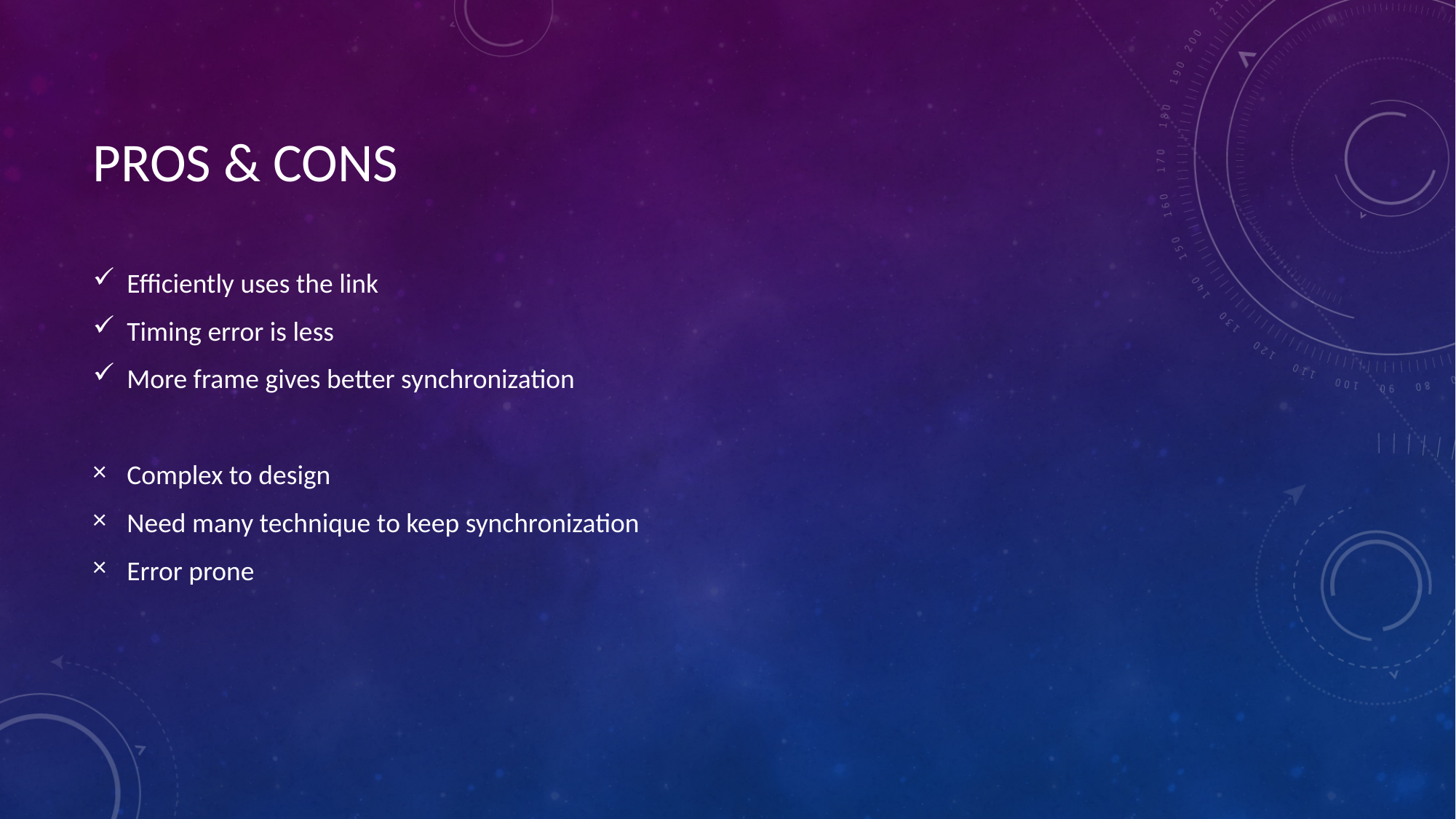

# Pros & cons
Efficiently uses the link
Timing error is less
More frame gives better synchronization

Complex to design
Need many technique to keep synchronization
Error prone